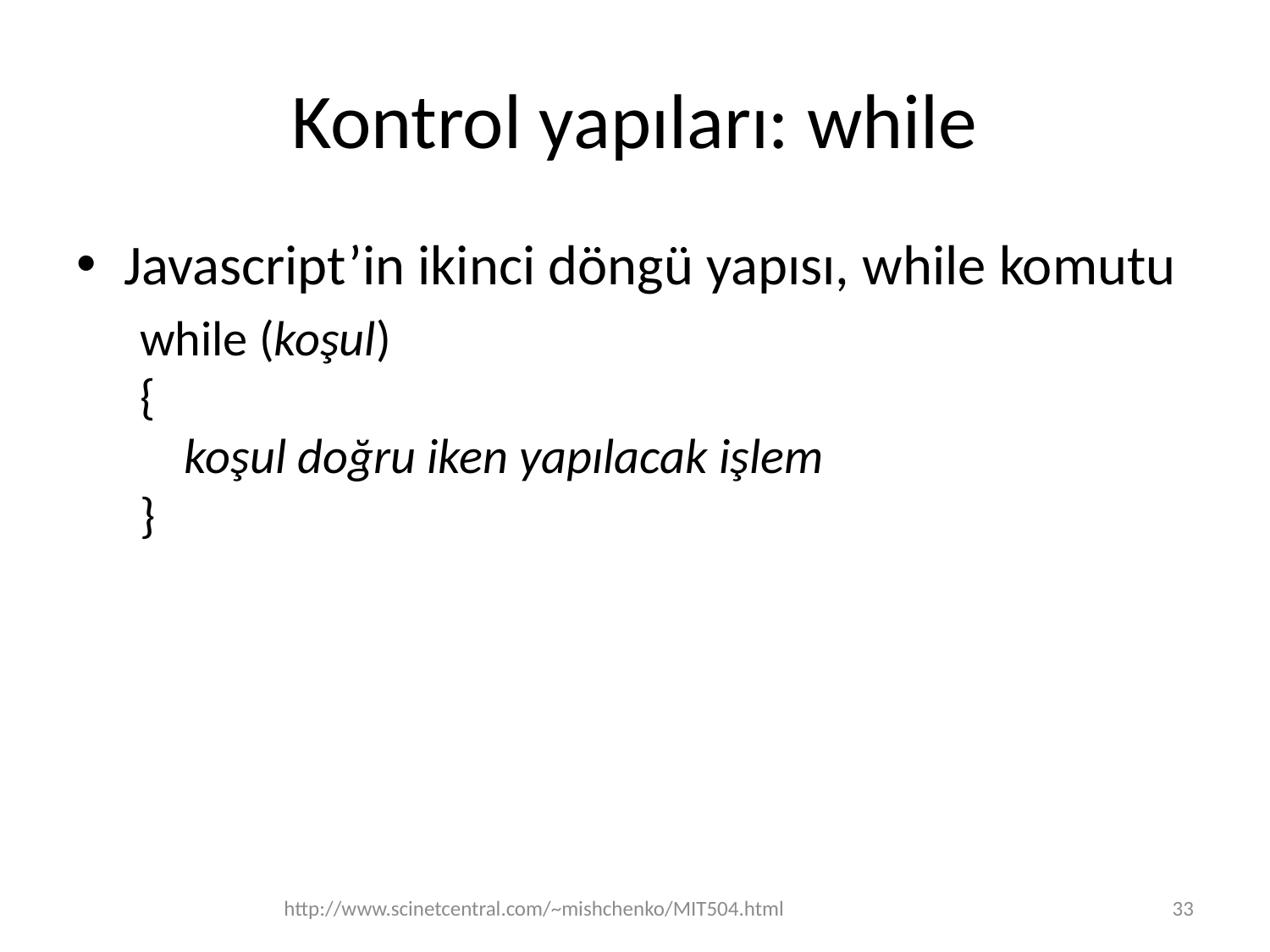

# Kontrol yapıları: while
Javascript’in ikinci döngü yapısı, while komutu
while (koşul)
{
    koşul doğru iken yapılacak işlem
}
http://www.scinetcentral.com/~mishchenko/MIT504.html
33